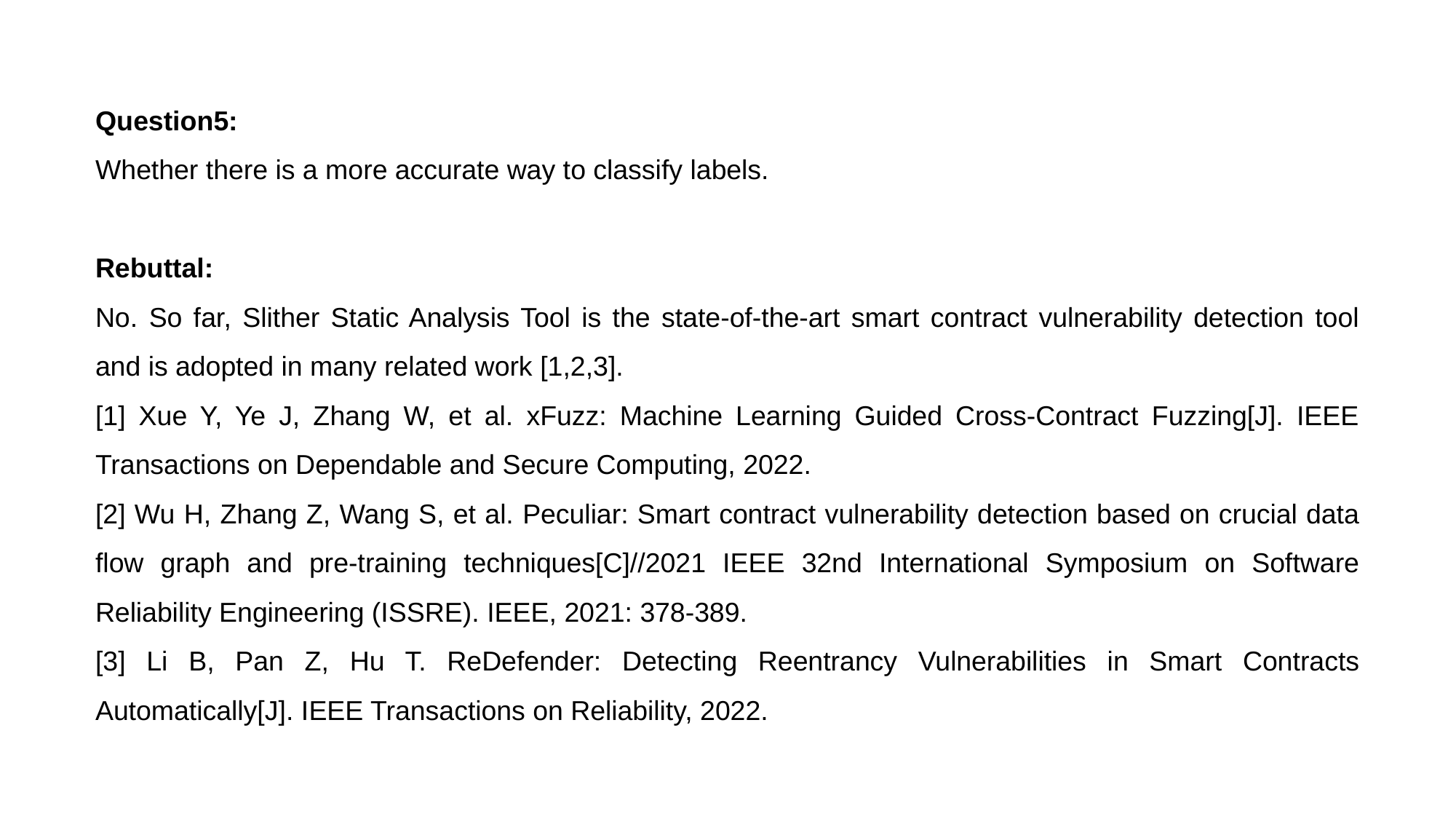

Question5:
Whether there is a more accurate way to classify labels.

Rebuttal:
No. So far, Slither Static Analysis Tool is the state-of-the-art smart contract vulnerability detection tool and is adopted in many related work [1,2,3].
[1] Xue Y, Ye J, Zhang W, et al. xFuzz: Machine Learning Guided Cross-Contract Fuzzing[J]. IEEE Transactions on Dependable and Secure Computing, 2022.
[2] Wu H, Zhang Z, Wang S, et al. Peculiar: Smart contract vulnerability detection based on crucial data flow graph and pre-training techniques[C]//2021 IEEE 32nd International Symposium on Software Reliability Engineering (ISSRE). IEEE, 2021: 378-389.
[3] Li B, Pan Z, Hu T. ReDefender: Detecting Reentrancy Vulnerabilities in Smart Contracts Automatically[J]. IEEE Transactions on Reliability, 2022.